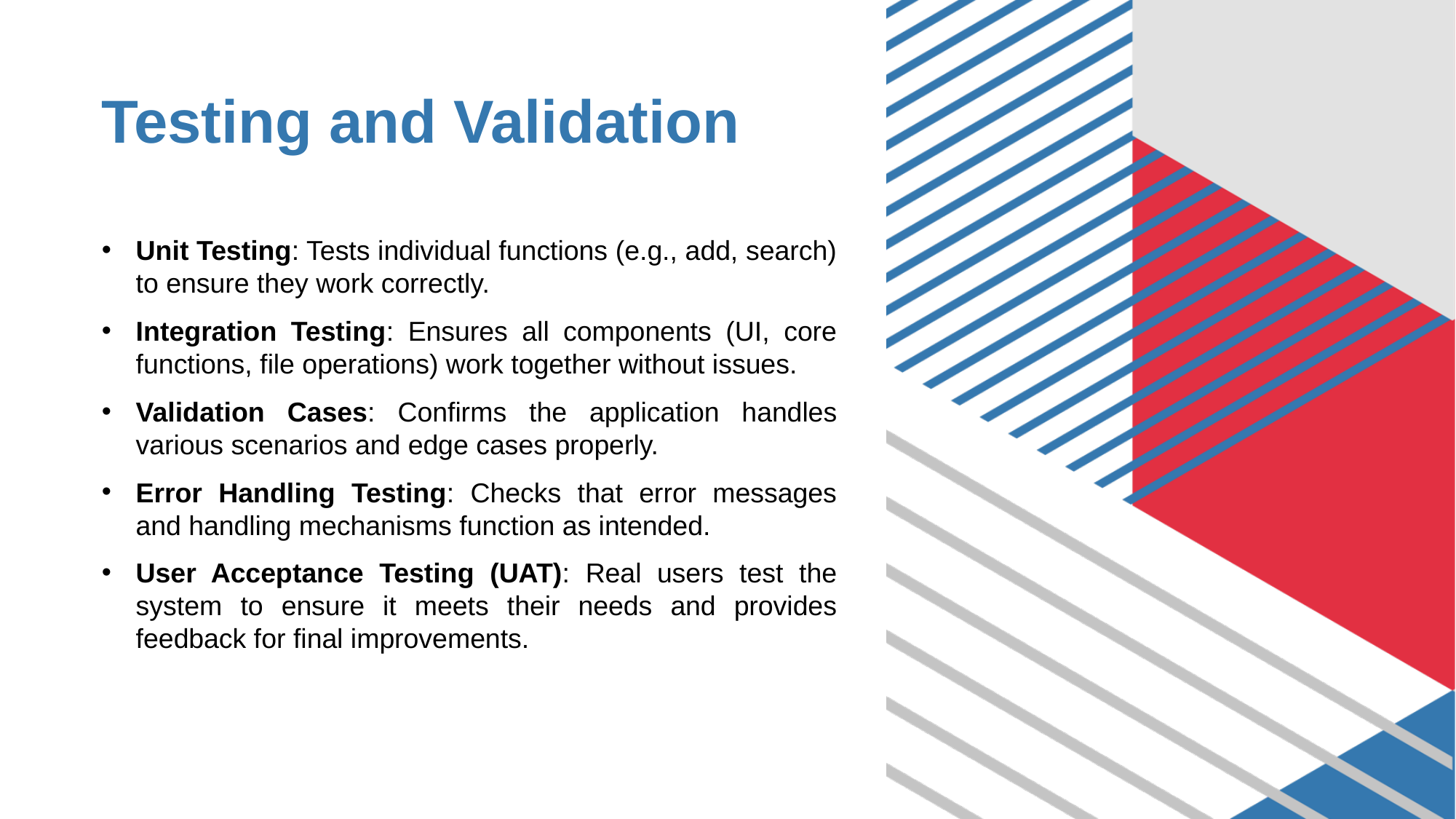

# Testing and Validation
Unit Testing: Tests individual functions (e.g., add, search) to ensure they work correctly.
Integration Testing: Ensures all components (UI, core functions, file operations) work together without issues.
Validation Cases: Confirms the application handles various scenarios and edge cases properly.
Error Handling Testing: Checks that error messages and handling mechanisms function as intended.
User Acceptance Testing (UAT): Real users test the system to ensure it meets their needs and provides feedback for final improvements.